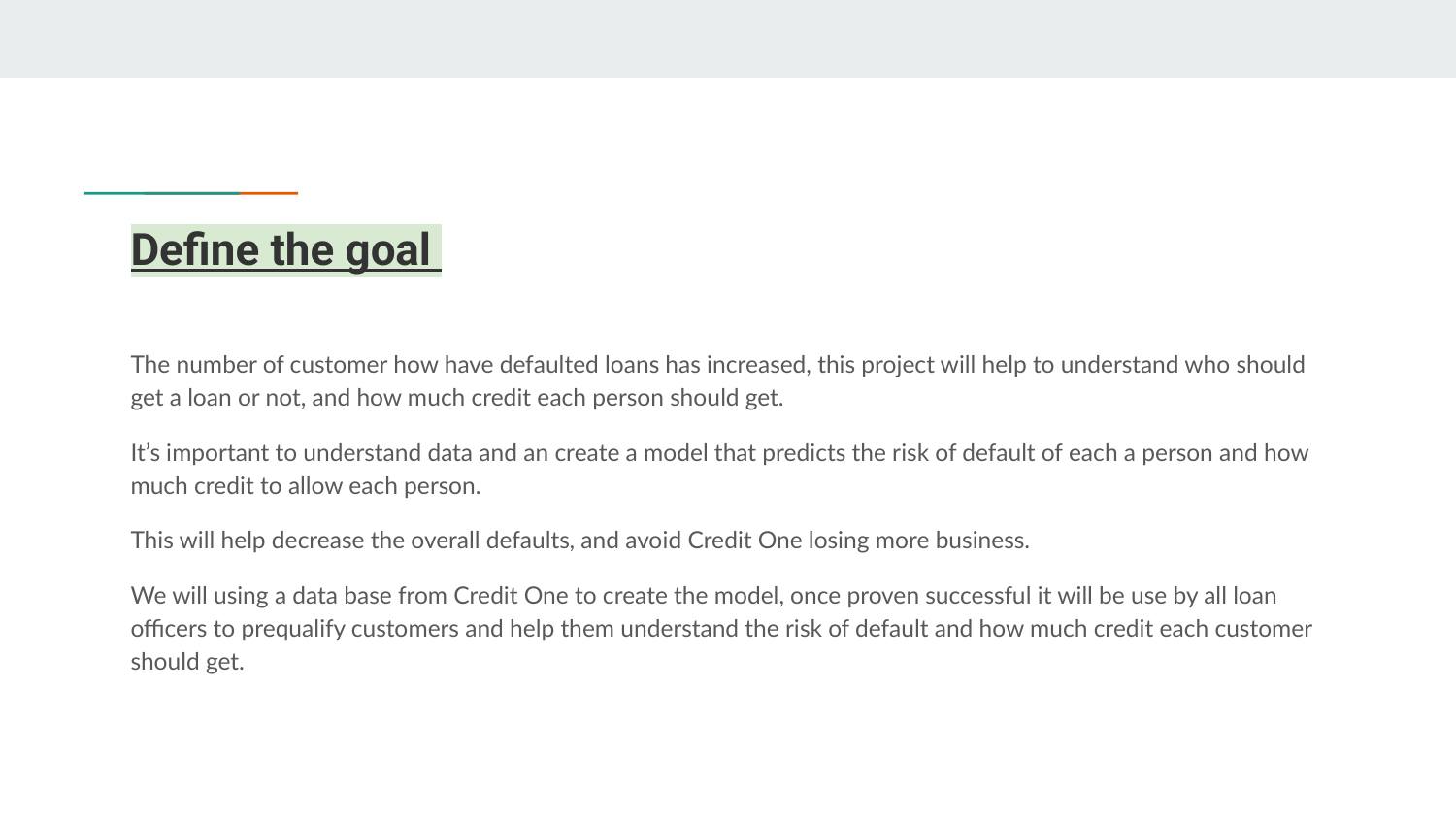

# Define the goal
The number of customer how have defaulted loans has increased, this project will help to understand who should get a loan or not, and how much credit each person should get.
It’s important to understand data and an create a model that predicts the risk of default of each a person and how much credit to allow each person.
This will help decrease the overall defaults, and avoid Credit One losing more business.
We will using a data base from Credit One to create the model, once proven successful it will be use by all loan officers to prequalify customers and help them understand the risk of default and how much credit each customer should get.